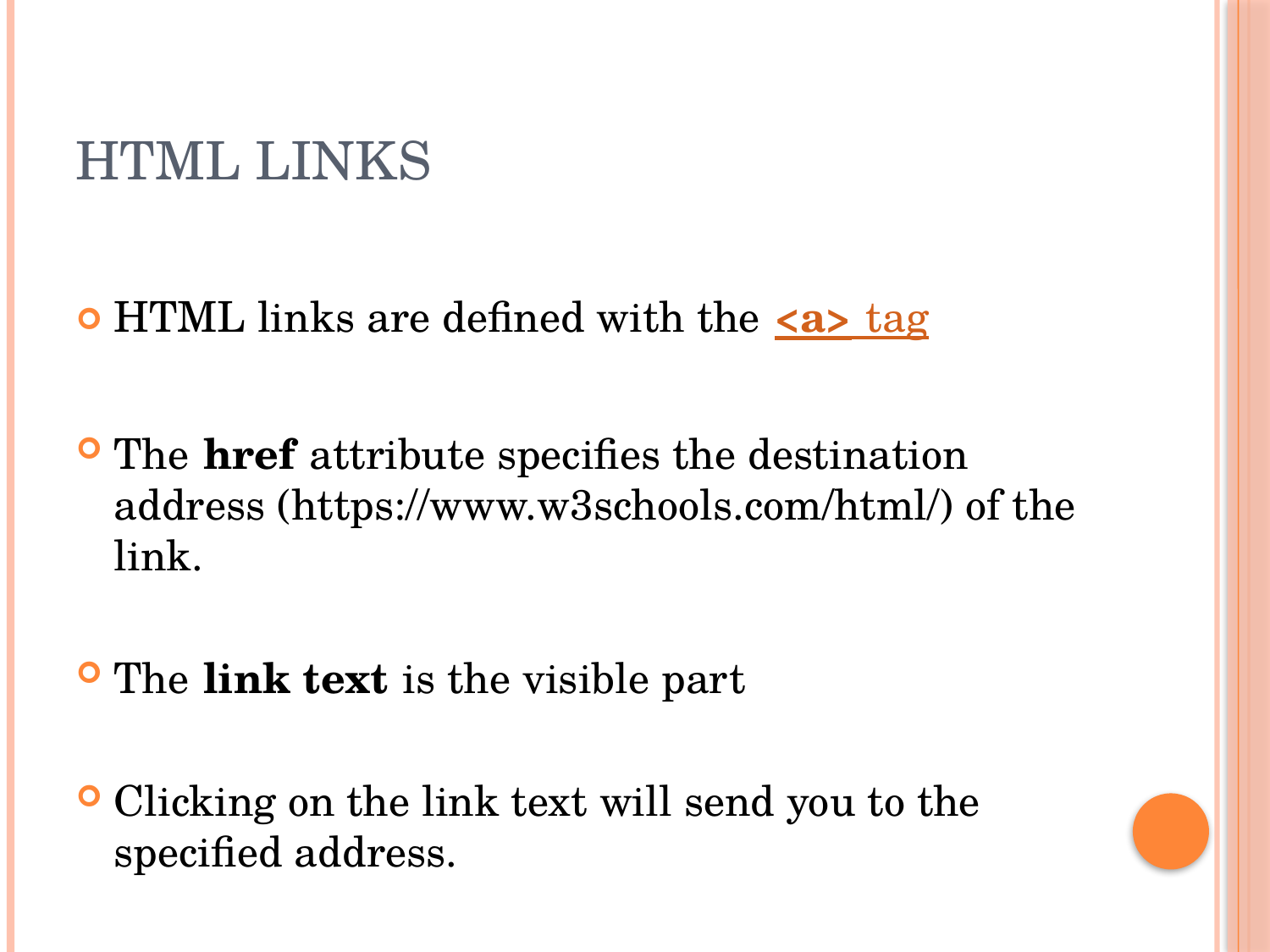

# HTML Links

HTML links are defined with the <a> tag

The href attribute specifies the destination address (https://www.w3schools.com/html/) of the link.

The link text is the visible part

Clicking on the link text will send you to the specified address.